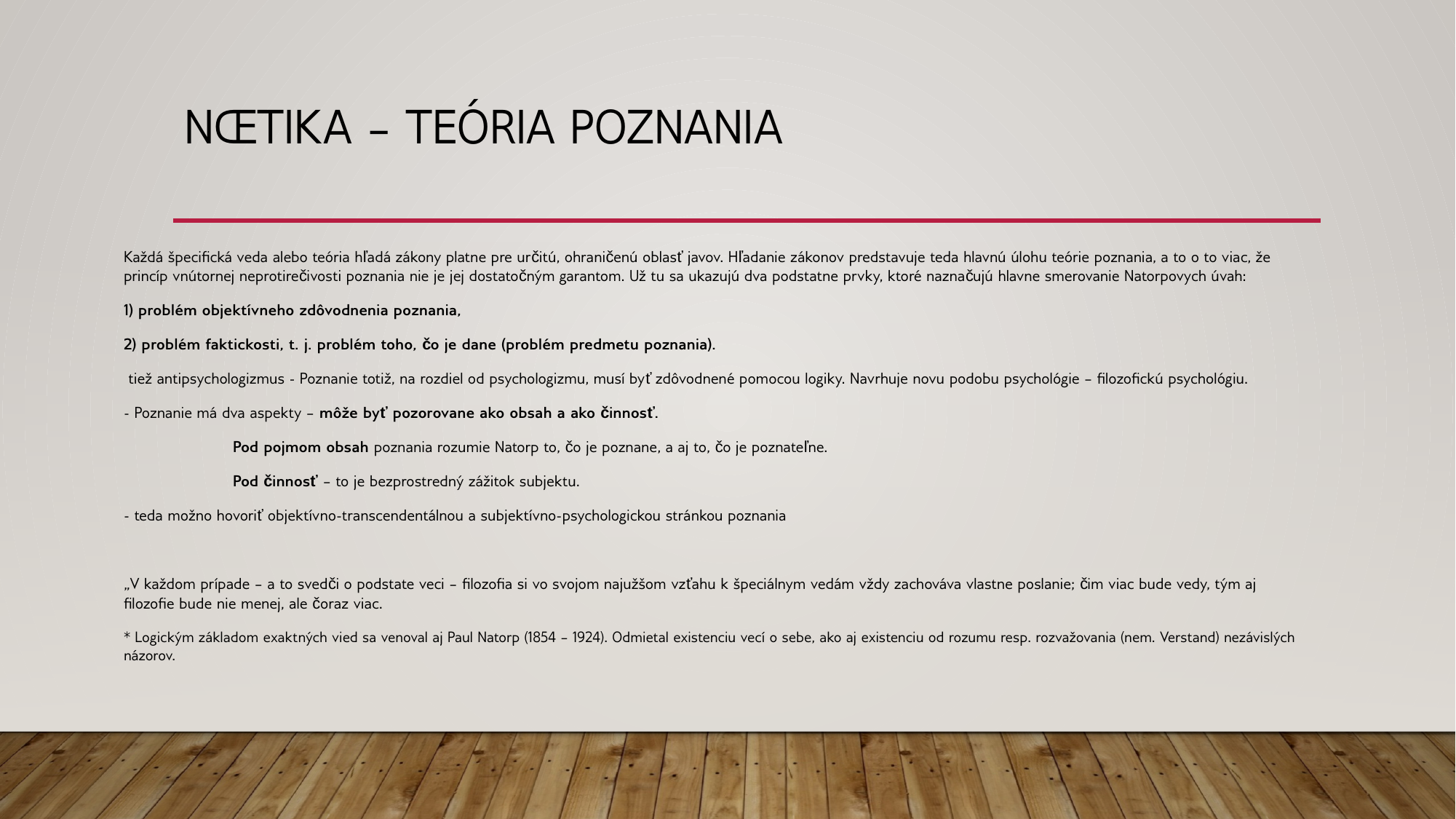

# Noetika – teória poznania
Každá špecifická veda alebo teória hľadá zákony platne pre určitú, ohraničenú oblasť javov. Hľadanie zákonov predstavuje teda hlavnú úlohu teórie poznania, a to o to viac, že princíp vnútornej neprotirečivosti poznania nie je jej dostatočným garantom. Už tu sa ukazujú dva podstatne prvky, ktoré naznačujú hlavne smerovanie Natorpovych úvah:
1) problém objektívneho zdôvodnenia poznania,
2) problém faktickosti, t. j. problém toho, čo je dane (problém predmetu poznania).
 tiež antipsychologizmus - Poznanie totiž, na rozdiel od psychologizmu, musí byť zdôvodnené pomocou logiky. Navrhuje novu podobu psychológie – filozofickú psychológiu.
- Poznanie má dva aspekty – môže byť pozorovane ako obsah a ako činnosť.
	Pod pojmom obsah poznania rozumie Natorp to, čo je poznane, a aj to, čo je poznateľne.
	Pod činnosť – to je bezprostredný zážitok subjektu.
- teda možno hovoriť objektívno-transcendentálnou a subjektívno-psychologickou stránkou poznania

„V každom prípade – a to svedči o podstate veci – filozofia si vo svojom najužšom vzťahu k špeciálnym vedám vždy zachováva vlastne poslanie; čim viac bude vedy, tým aj filozofie bude nie menej, ale čoraz viac.
* Logickým základom exaktných vied sa venoval aj Paul Natorp (1854 – 1924). Odmietal existenciu vecí o sebe, ako aj existenciu od rozumu resp. rozvažovania (nem. Verstand) nezávislých názorov.